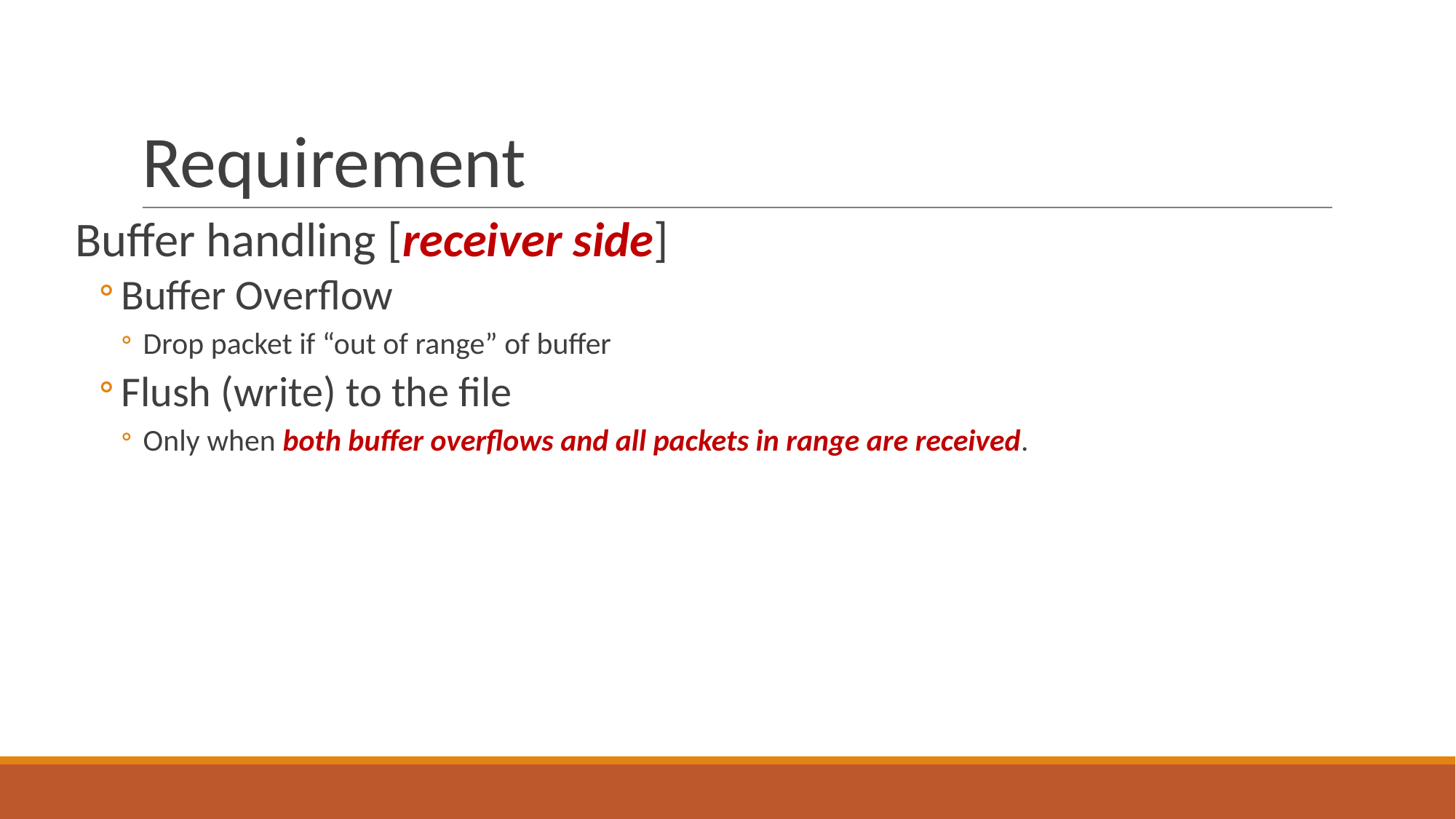

# Requirement
Buffer handling [receiver side]
Buffer Overflow
Drop packet if “out of range” of buffer
Flush (write) to the file
Only when both buffer overflows and all packets in range are received.